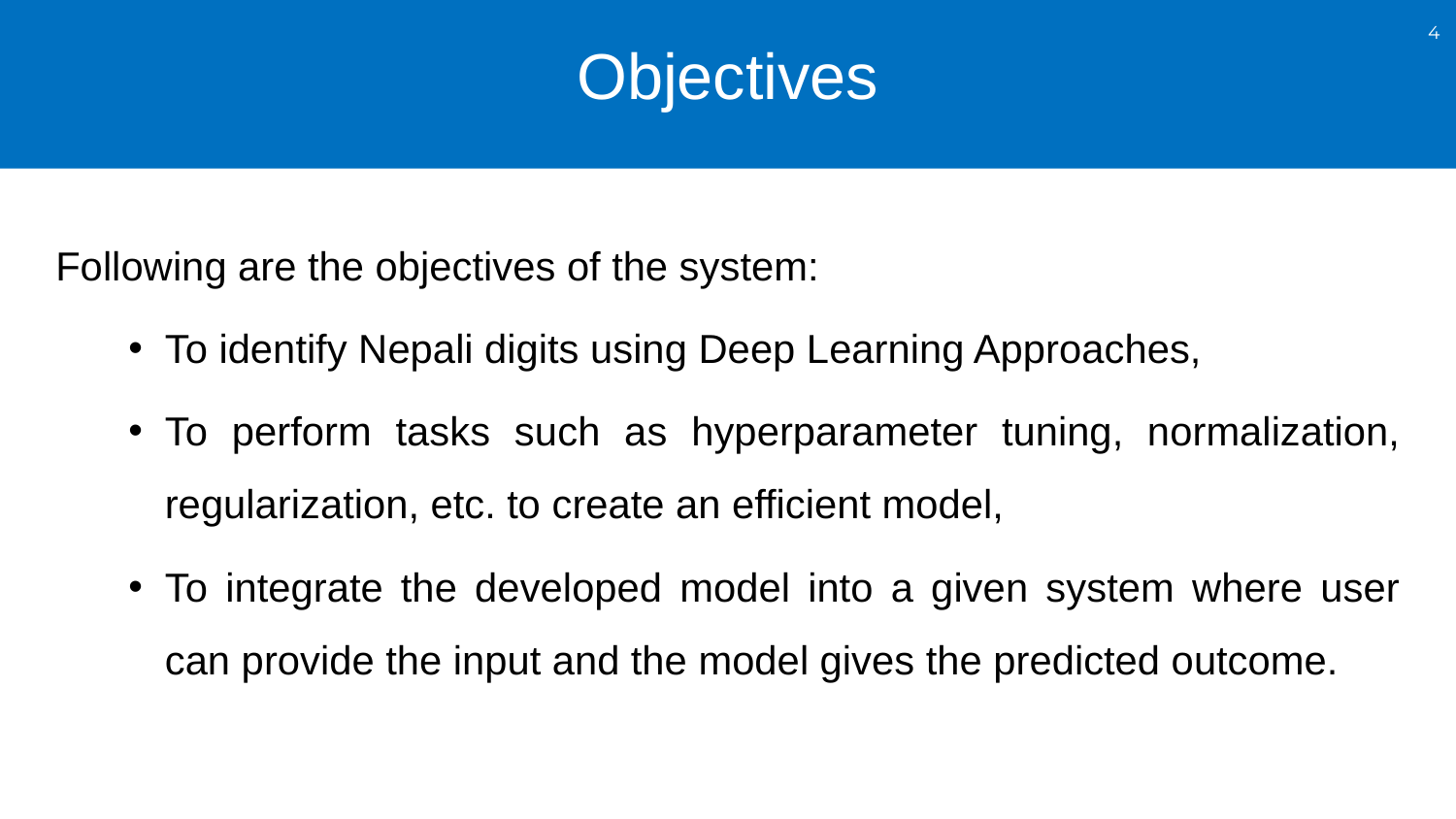

Objectives
Following are the objectives of the system:
To identify Nepali digits using Deep Learning Approaches,
To perform tasks such as hyperparameter tuning, normalization, regularization, etc. to create an efficient model,
To integrate the developed model into a given system where user can provide the input and the model gives the predicted outcome.